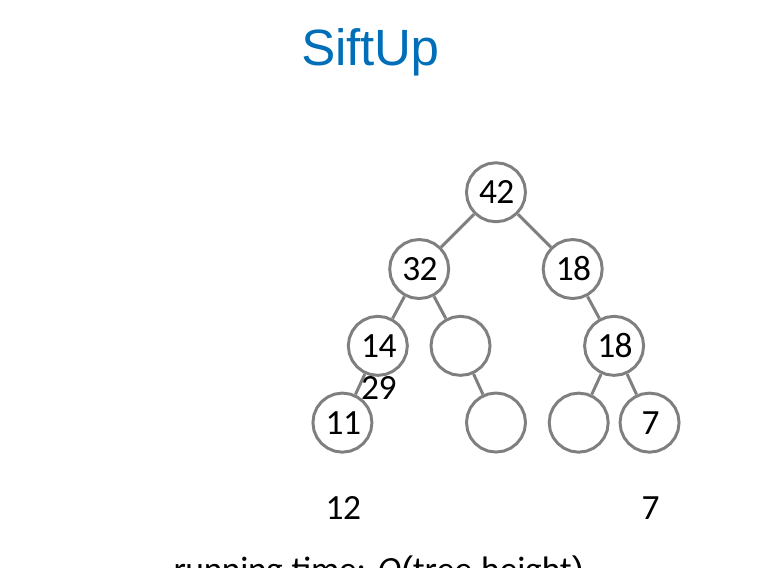

# SiftUp

42

32
18

14	29
18
11	7	12	7
running time: O(tree height)